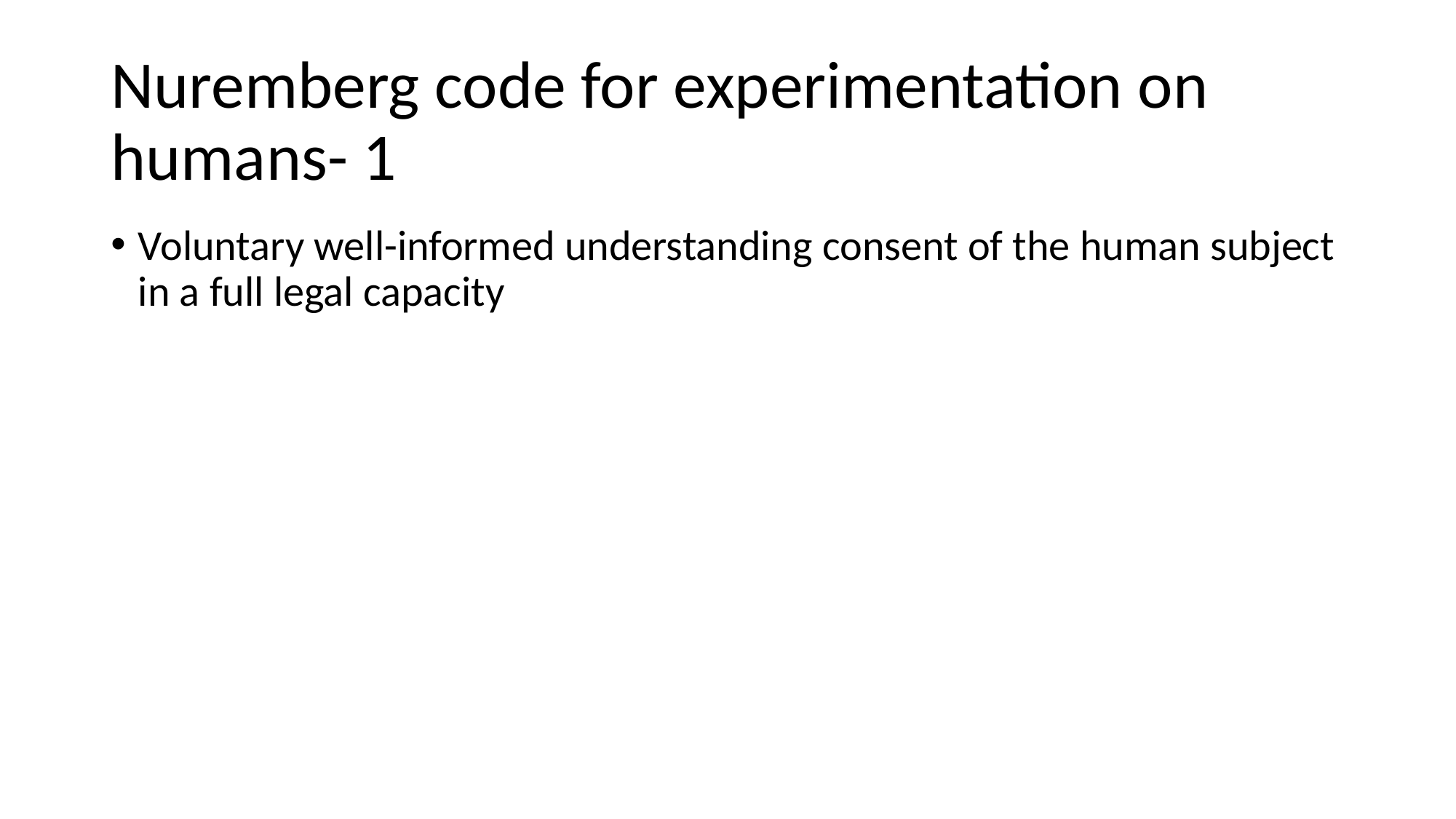

# Nuremberg code for experimentation on humans- 1
Voluntary well-informed understanding consent of the human subject in a full legal capacity